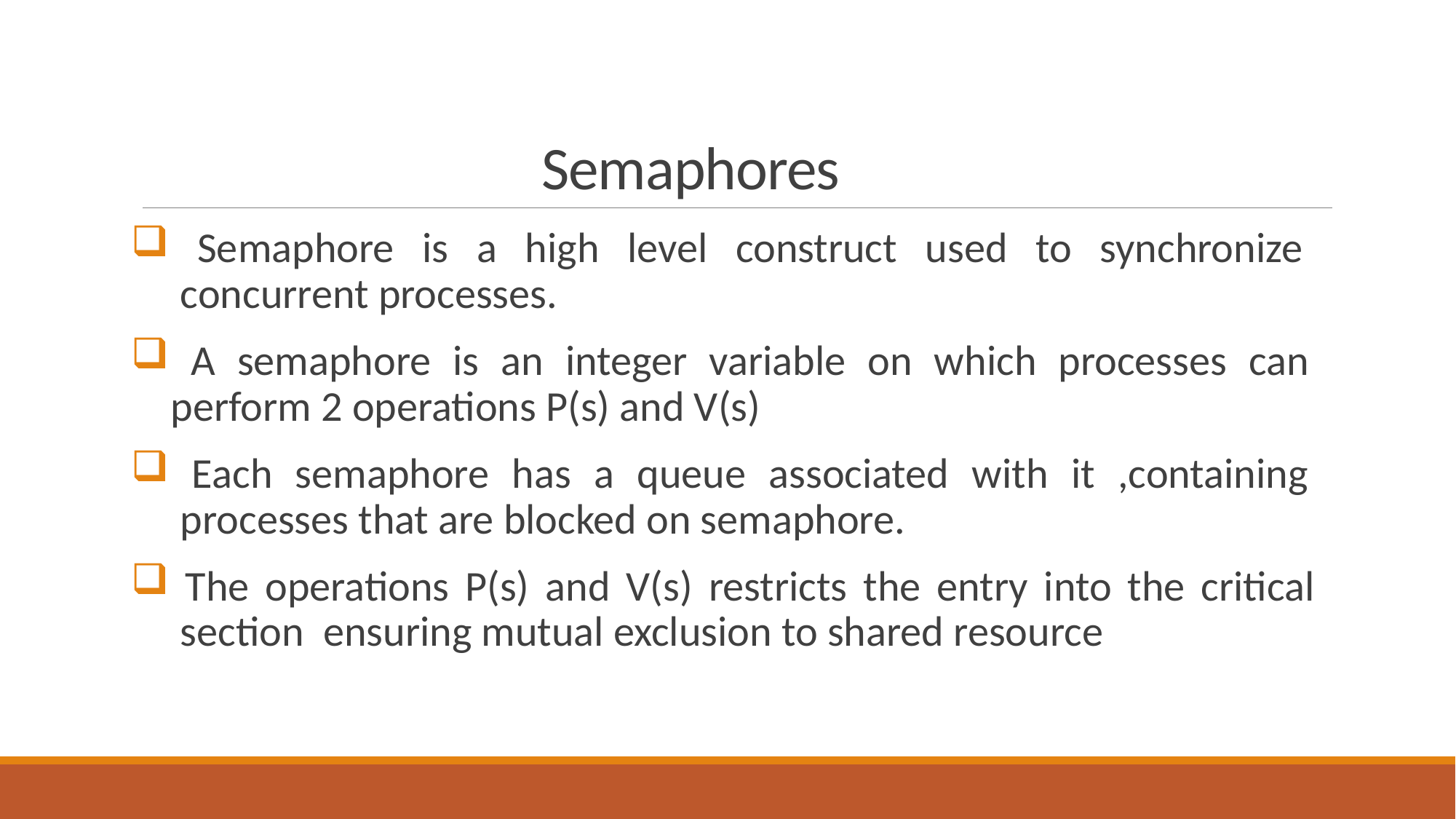

# Semaphores
 Semaphore is a high level construct used to synchronize
    concurrent processes.
 A semaphore is an integer variable on which processes can
   perform 2 operations P(s) and V(s)
 Each semaphore has a queue associated with it ,containing
    processes that are blocked on semaphore.
 The operations P(s) and V(s) restricts the entry into the critical
    section  ensuring mutual exclusion to shared resource